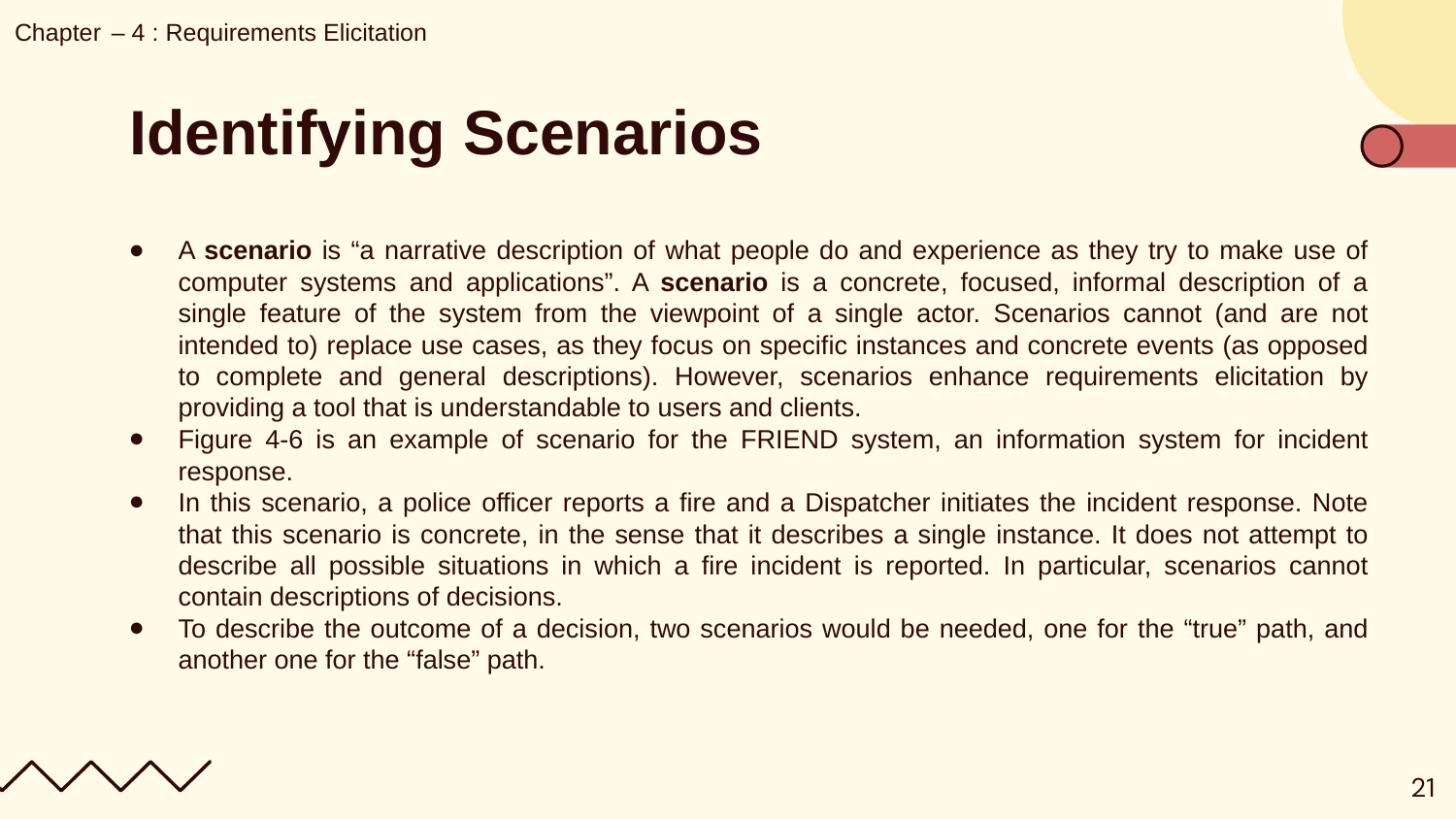

Chapter – 4 : Requirements Elicitation
# Identifying Scenarios
A scenario is “a narrative description of what people do and experience as they try to make use of computer systems and applications”. A scenario is a concrete, focused, informal description of a single feature of the system from the viewpoint of a single actor. Scenarios cannot (and are not intended to) replace use cases, as they focus on specific instances and concrete events (as opposed to complete and general descriptions). However, scenarios enhance requirements elicitation by providing a tool that is understandable to users and clients.
Figure 4-6 is an example of scenario for the FRIEND system, an information system for incident response.
In this scenario, a police officer reports a fire and a Dispatcher initiates the incident response. Note that this scenario is concrete, in the sense that it describes a single instance. It does not attempt to describe all possible situations in which a fire incident is reported. In particular, scenarios cannot contain descriptions of decisions.
To describe the outcome of a decision, two scenarios would be needed, one for the “true” path, and another one for the “false” path.
21